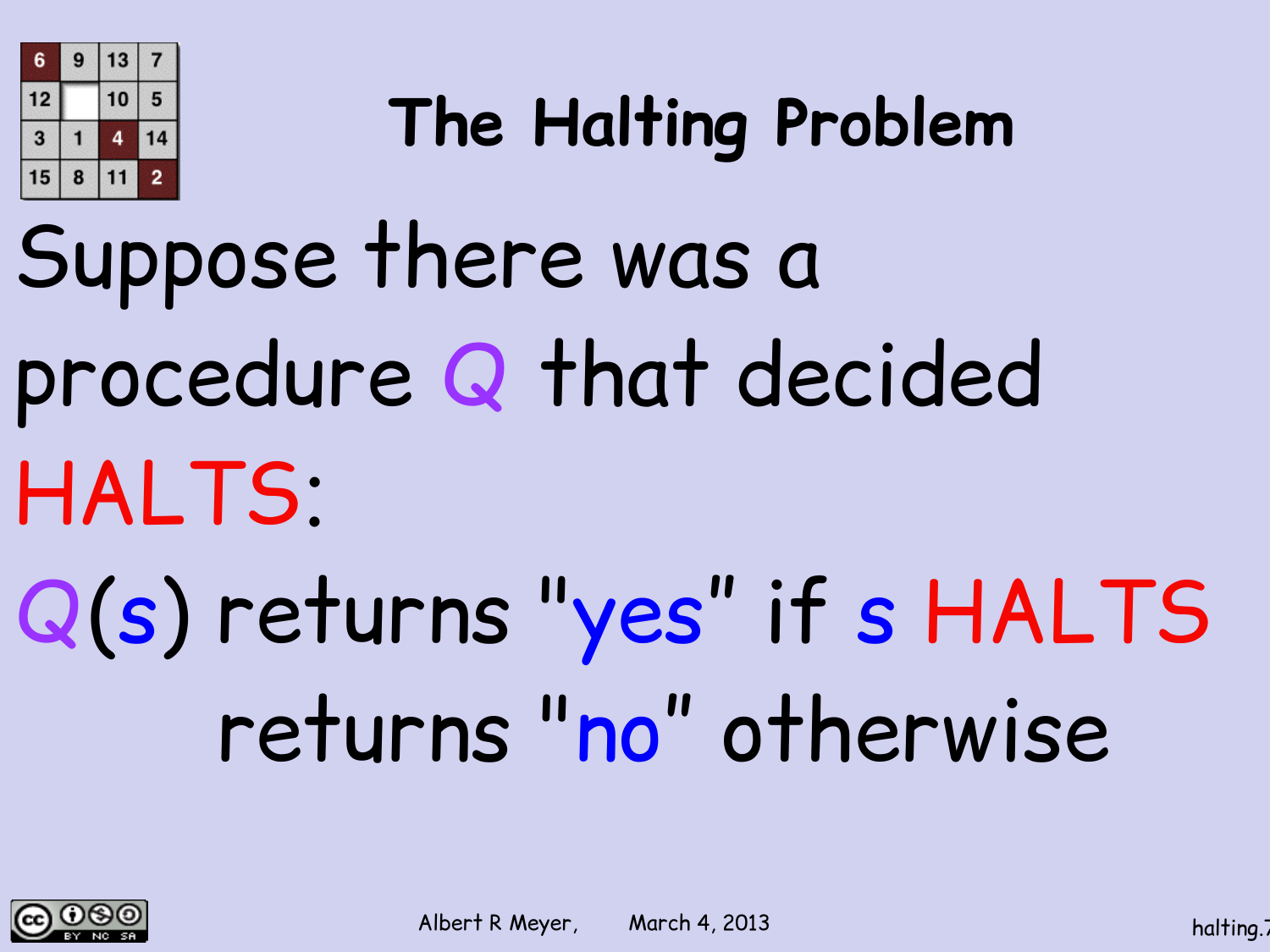

# The Halting Problem
Suppose there was a
procedure Q that decided
HALTS:
Q(s) returns "yes” if s HALTS
        returns "no” otherwise